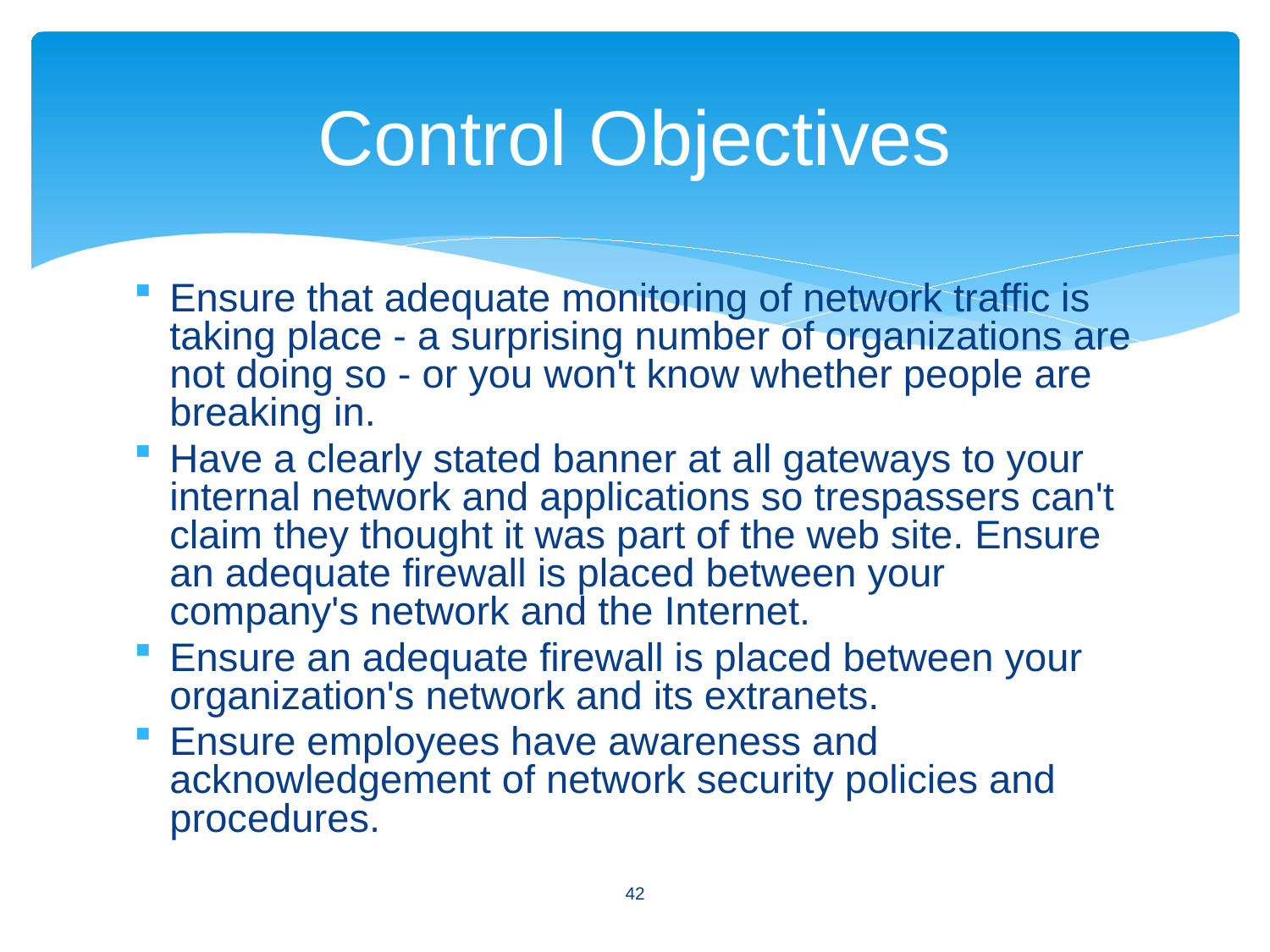

# Control Objectives
Ensure that adequate monitoring of network traffic is taking place - a surprising number of organizations are not doing so - or you won't know whether people are breaking in.
Have a clearly stated banner at all gateways to your internal network and applications so trespassers can't claim they thought it was part of the web site. Ensure an adequate firewall is placed between your company's network and the Internet.
Ensure an adequate firewall is placed between your organization's network and its extranets.
Ensure employees have awareness and acknowledgement of network security policies and procedures.

42